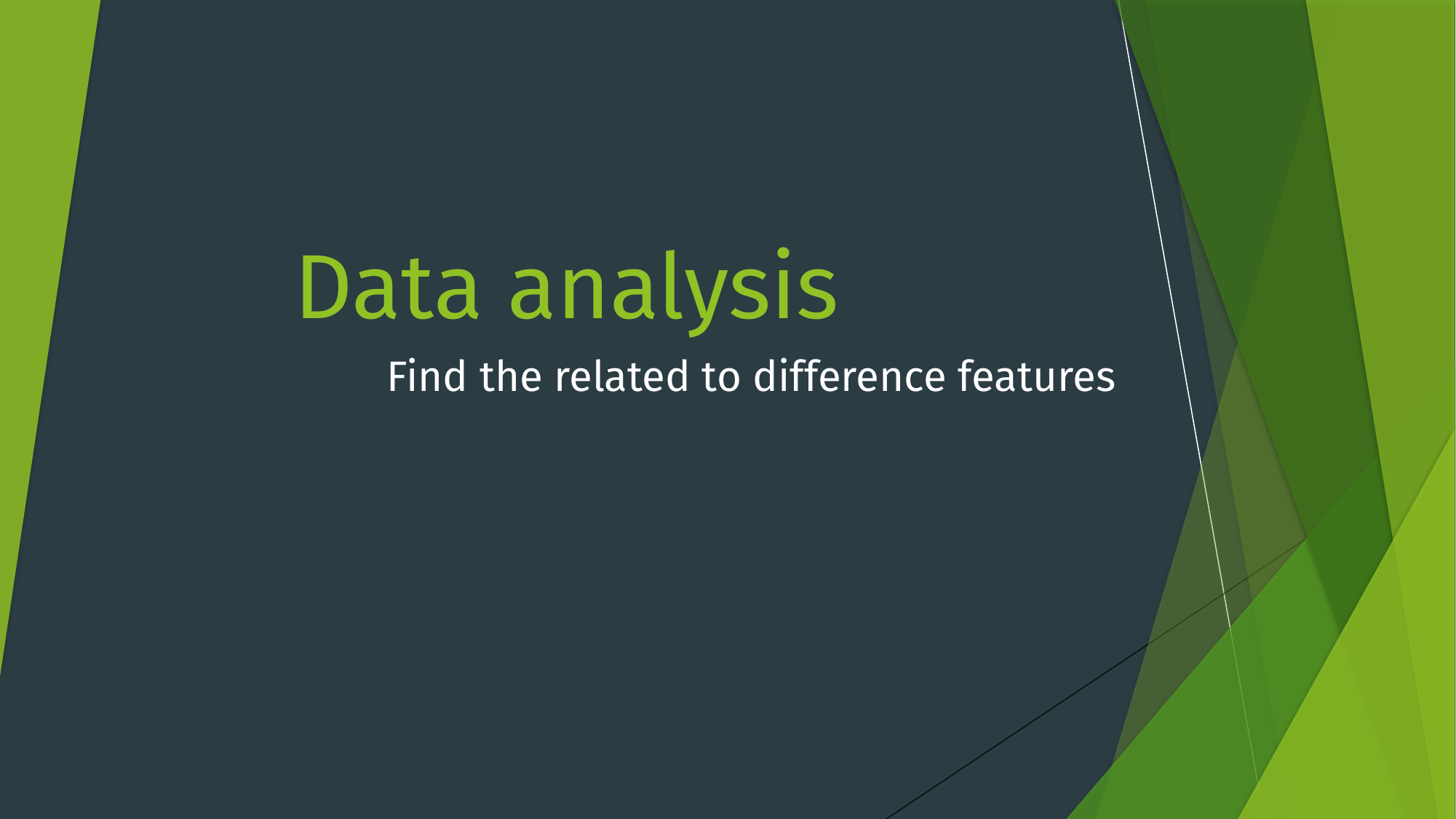

# Data analysis
Find the related to difference features